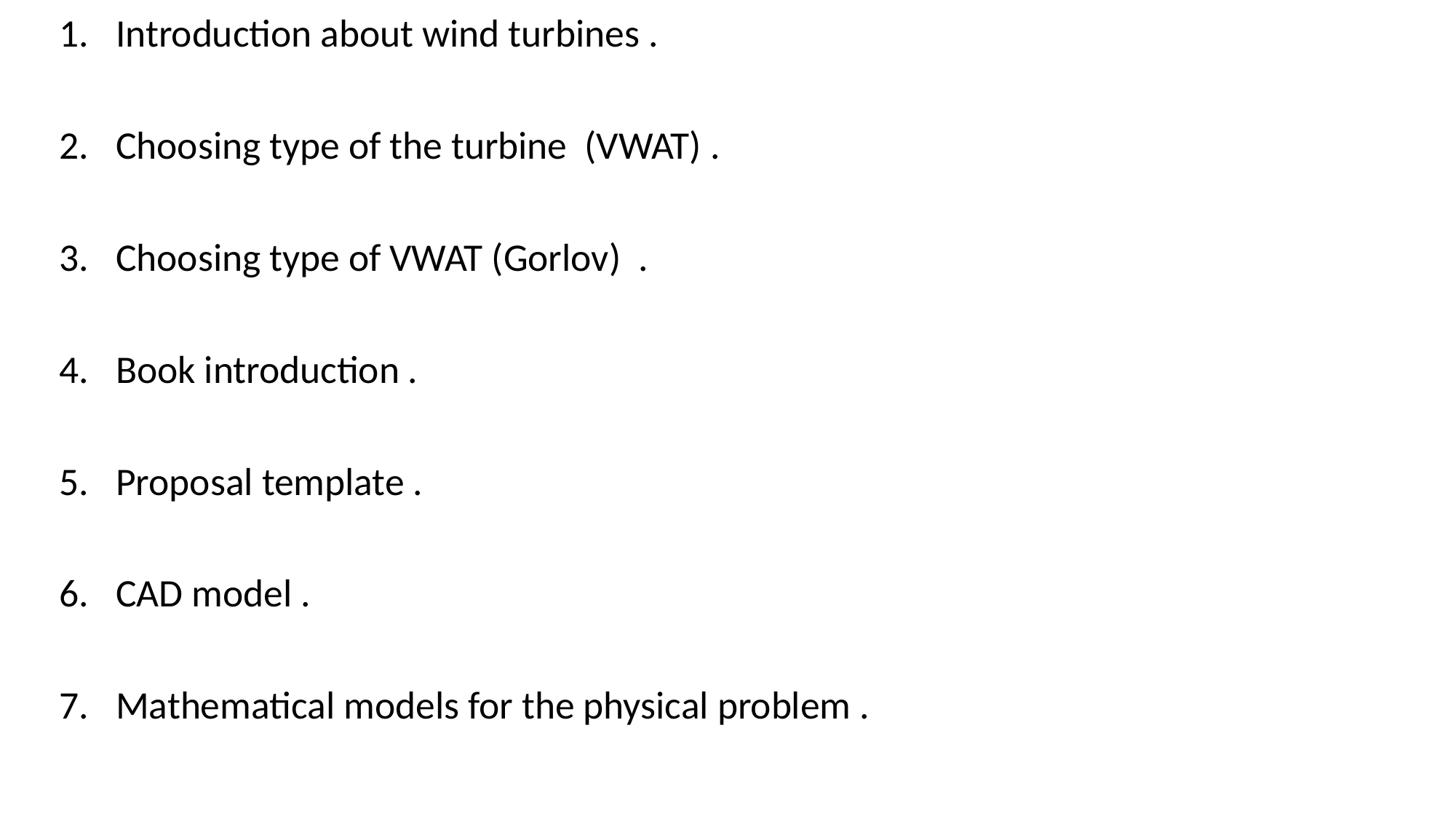

Introduction about wind turbines .

Choosing type of the turbine  (VWAT) .

Choosing type of VWAT (Gorlov)  .

Book introduction .

Proposal template .

CAD model .

Mathematical models for the physical problem .
#